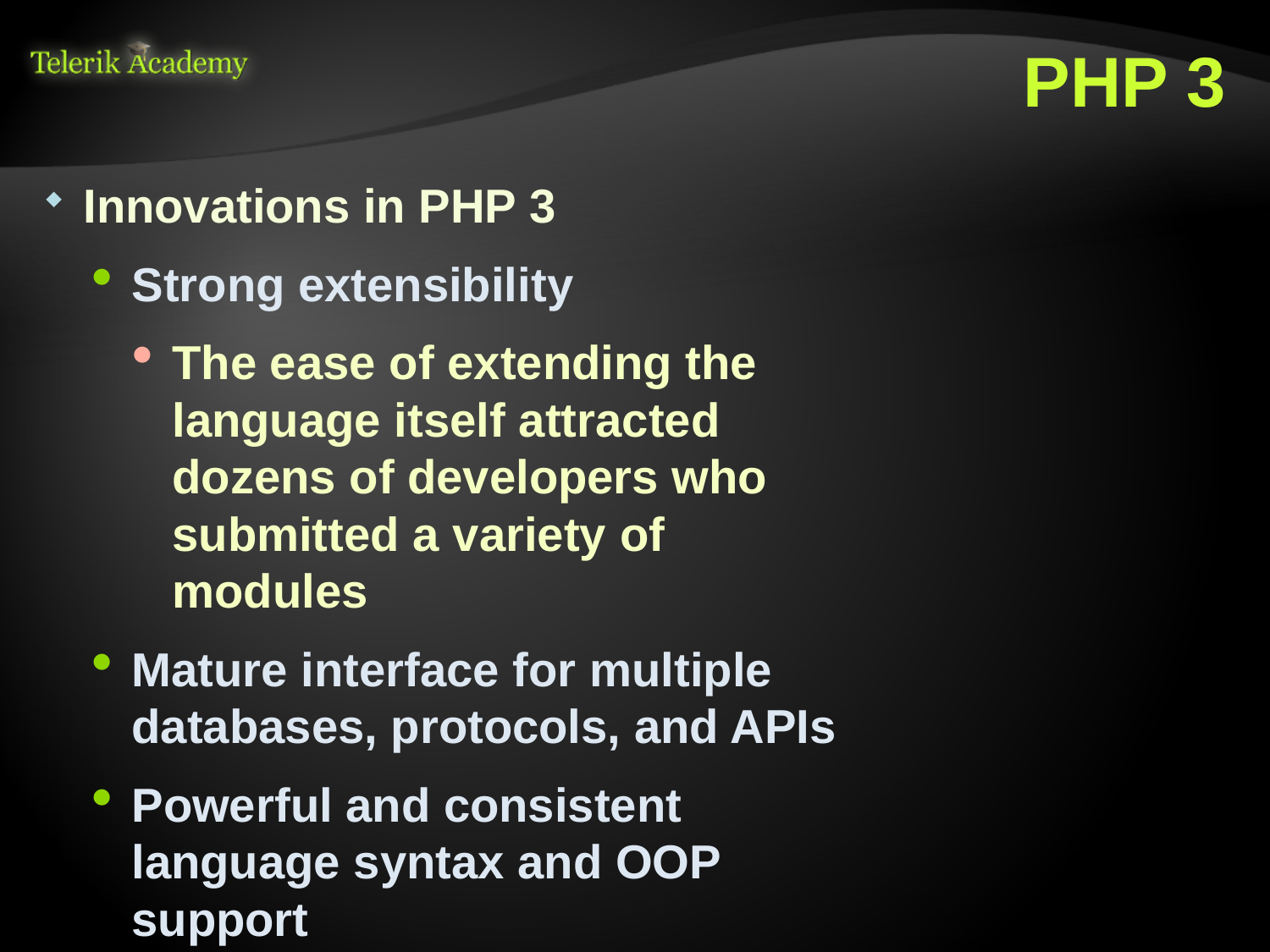

# PHP 3
Innovations in PHP 3
Strong extensibility
The ease of extending the language itself attracted dozens of developers who submitted a variety of modules
Mature interface for multiple databases, protocols, and APIs
Powerful and consistent language syntax and OOP support